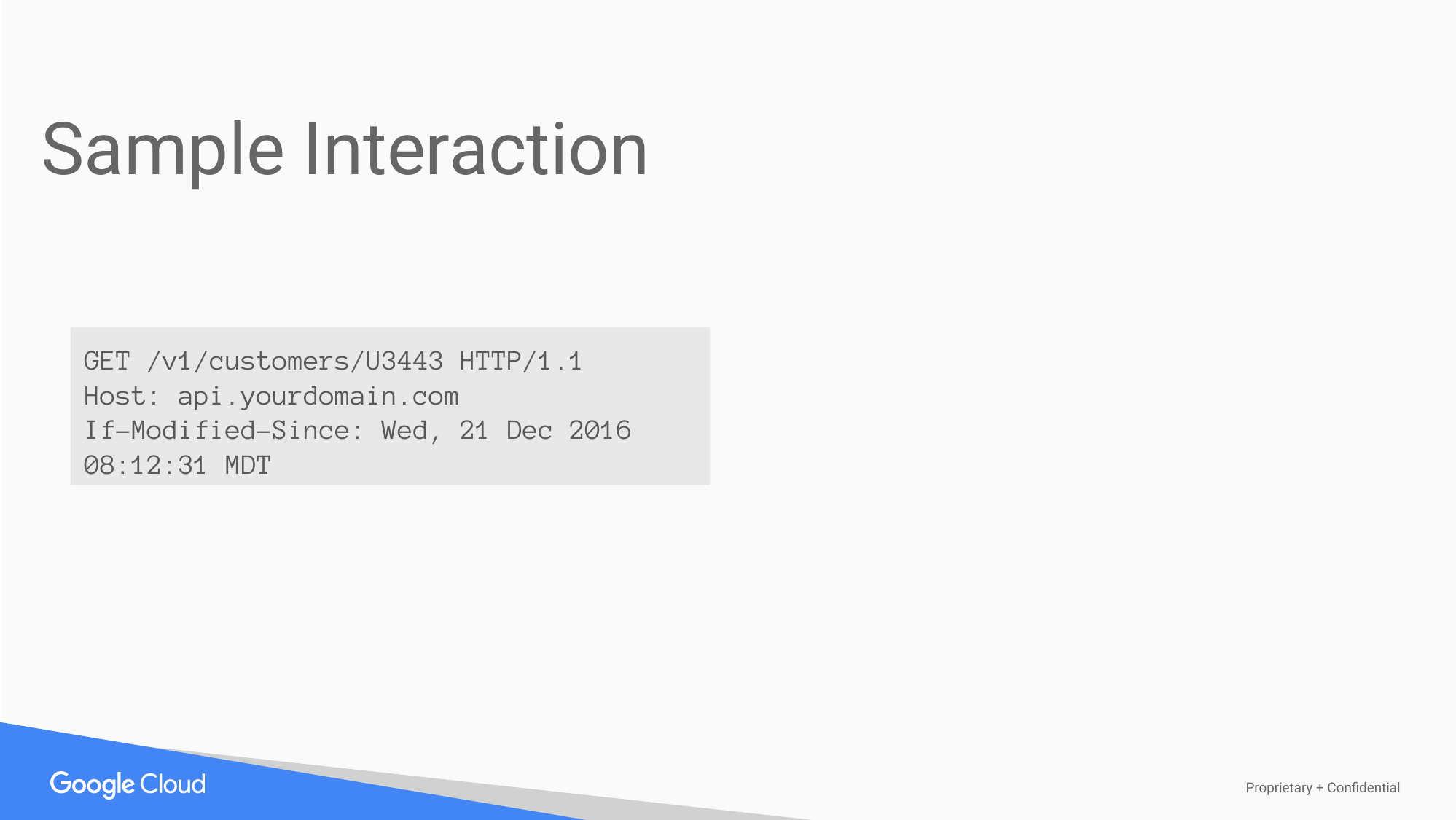

Sample Interaction
GET /v1/customers/U3443 HTTP/1.1
Host: api.yourdomain.com
If-Modified-Since: Wed, 21 Dec 2016 08:12:31 MDT